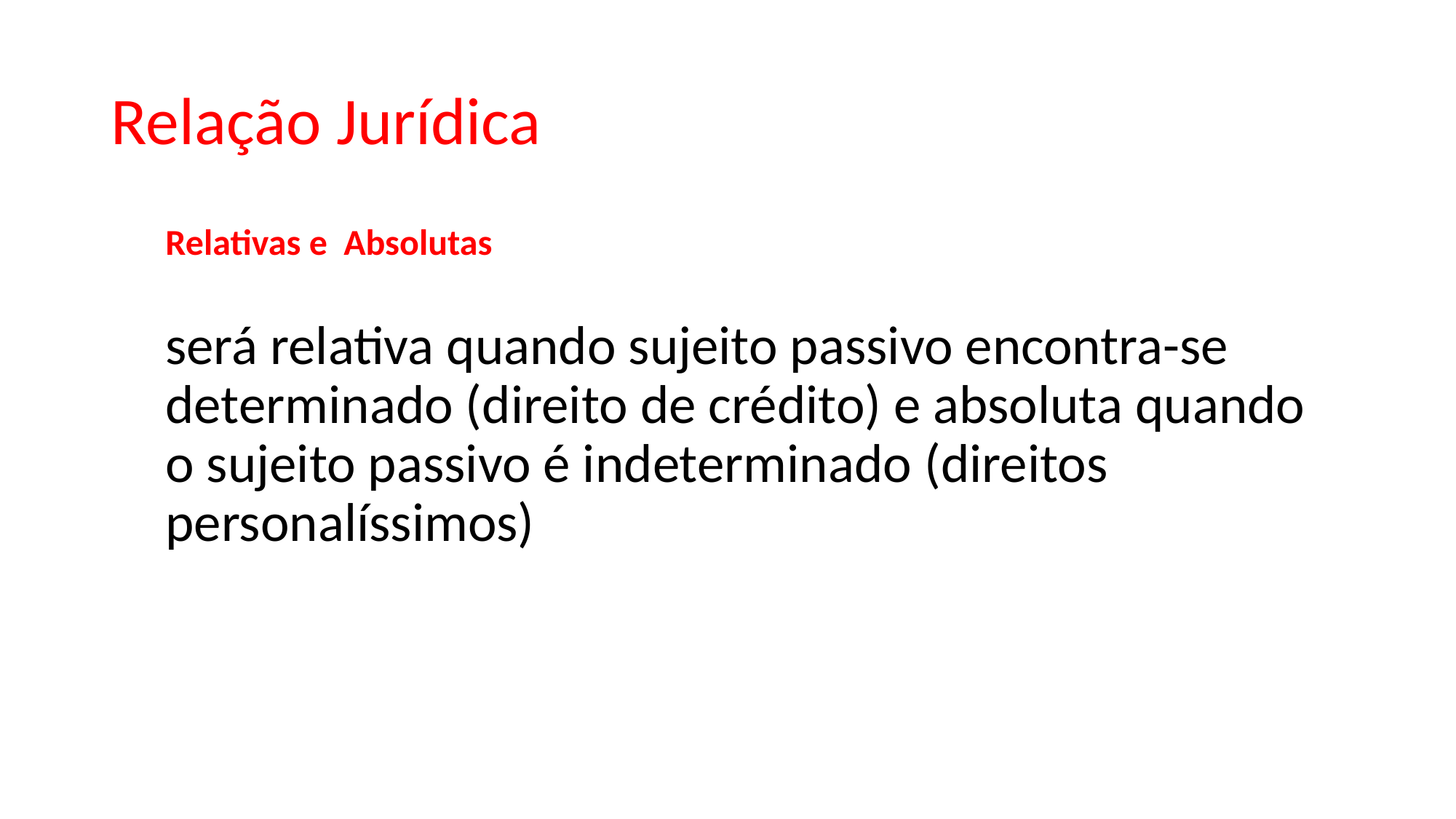

# Relação Jurídica
Relativas e  Absolutas

será relativa quando sujeito passivo encontra-se determinado (direito de crédito) e absoluta quando o sujeito passivo é indeterminado (direitos personalíssimos)